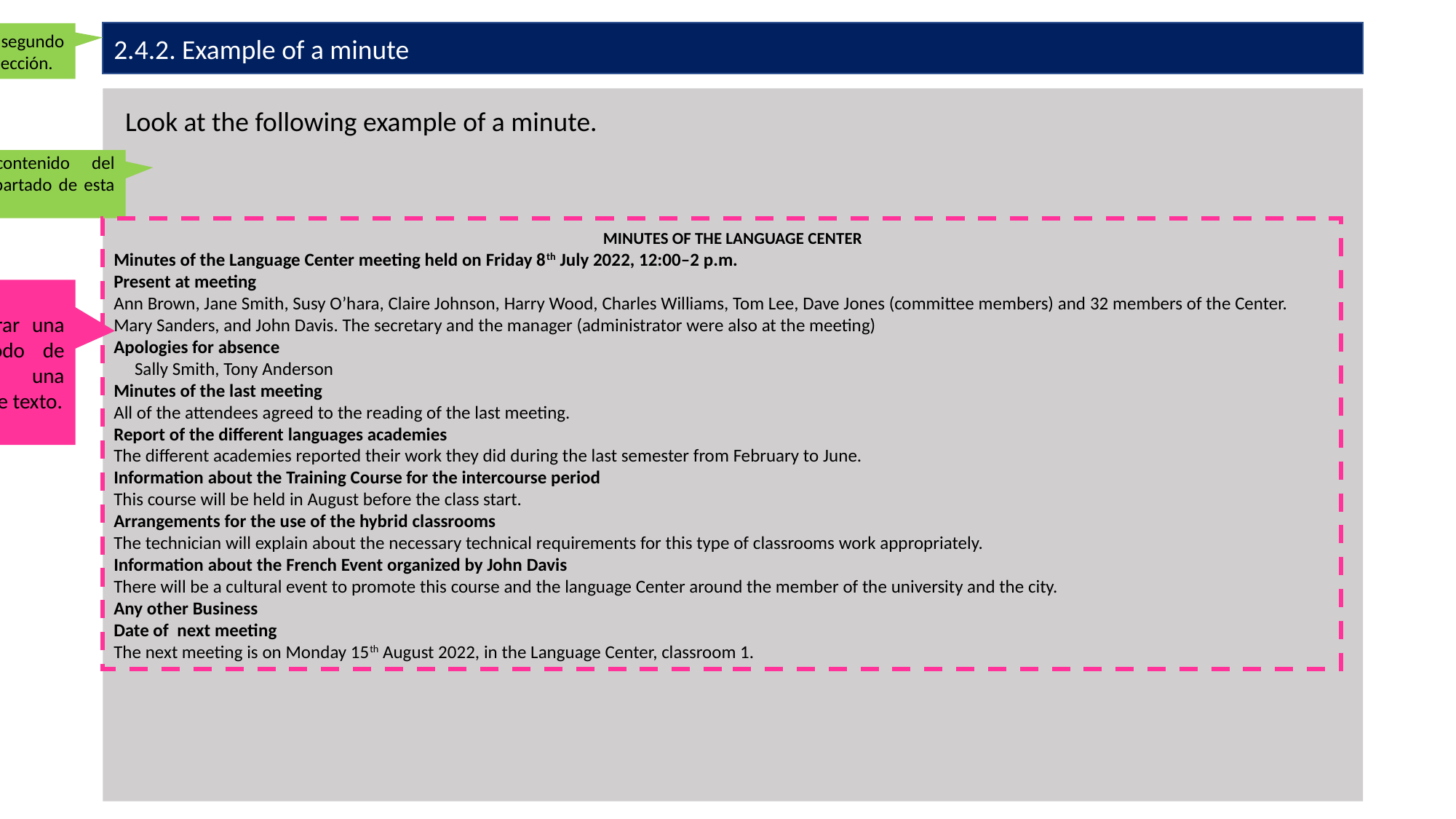

2.4.2. Example of a minute
Renato: título del segundo apartado de esta sección.
MINUTES OF THE LANGUAGE CENTER
Minutes of the Language Center meeting held on Friday 8th July 2022, 12:00–2 p.m.
Present at meeting
Ann Brown, Jane Smith, Susy O’hara, Claire Johnson, Harry Wood, Charles Williams, Tom Lee, Dave Jones (committee members) and 32 members of the Center.
Mary Sanders, and John Davis. The secretary and the manager (administrator were also at the meeting)
Apologies for absence
     Sally Smith, Tony Anderson
Minutes of the last meeting
All of the attendees agreed to the reading of the last meeting.
Report of the different languages academies
The different academies reported their work they did during the last semester from February to June.
Information about the Training Course for the intercourse period
This course will be held in August before the class start.
Arrangements for the use of the hybrid classrooms
The technician will explain about the necessary technical requirements for this type of classrooms work appropriately.
Information about the French Event organized by John Davis
There will be a cultural event to promote this course and the language Center around the member of the university and the city.
Any other Business
Date of  next meeting
The next meeting is on Monday 15th August 2022, in the Language Center, classroom 1.
Look at the following example of a minute.
Renato: contenido del segundo apartado de esta sección.

Aurelio: elaborar una imagen a modo de ejemplo de una minuta, con este texto.